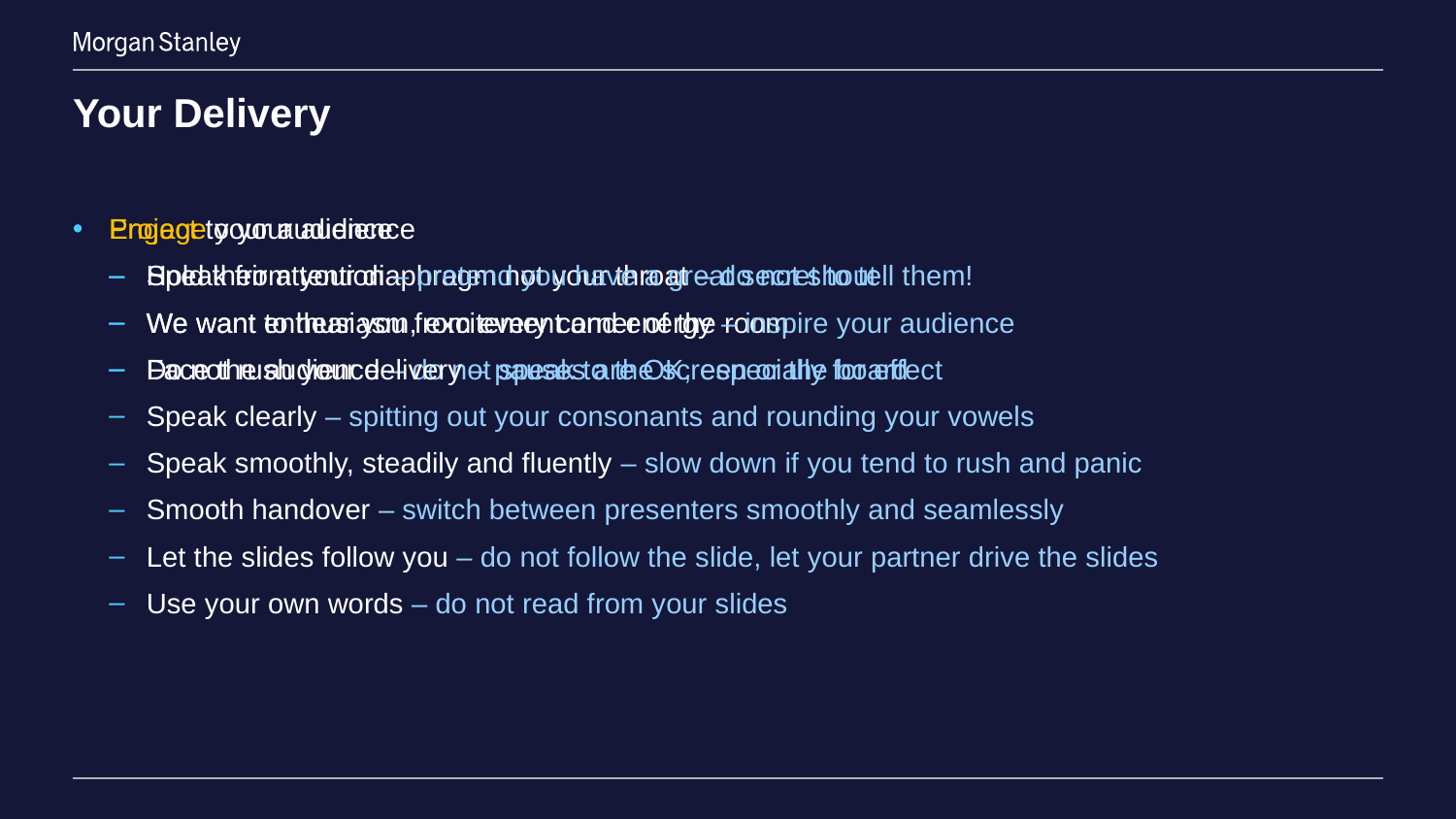

# Your Delivery
Engage your audience
Hold their attention – pretend you have a great secret to tell them!
We want enthusiasm, excitement and energy – inspire your audience
Do not rush your delivery – pauses are OK, especially for effect
Project to your audience
Speak from your diaphragm not your throat – do not shout
We want to hear you from every corner of the room
Face the audience – do not speak to the screen or the board
Speak clearly – spitting out your consonants and rounding your vowels
Speak smoothly, steadily and fluently – slow down if you tend to rush and panic
Smooth handover – switch between presenters smoothly and seamlessly
Let the slides follow you – do not follow the slide, let your partner drive the slides
Use your own words – do not read from your slides